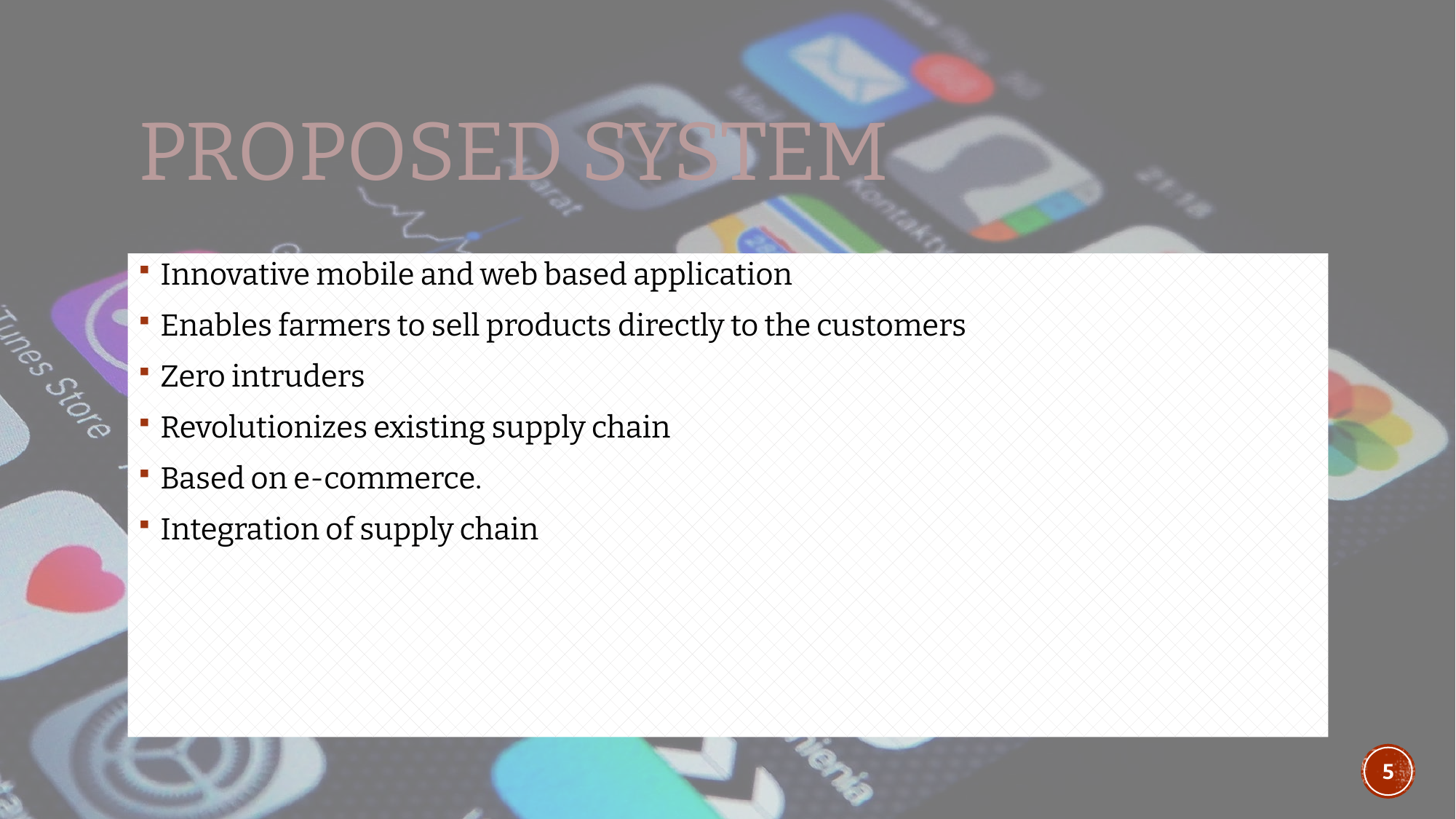

# Proposed system
Innovative mobile and web based application
Enables farmers to sell products directly to the customers
Zero intruders
Revolutionizes existing supply chain
Based on e-commerce.
Integration of supply chain

5